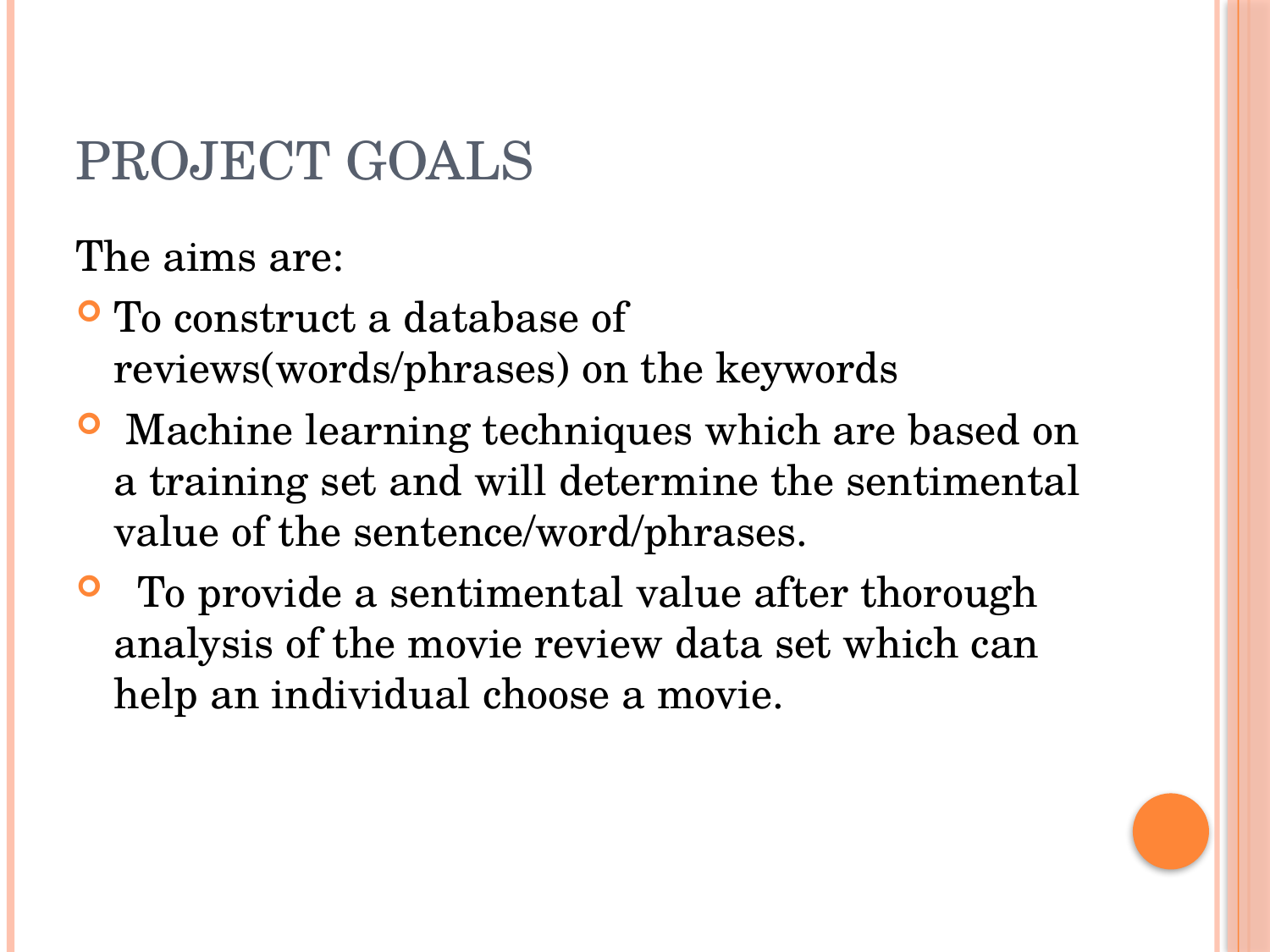

# Project Goals
The aims are:
To construct a database of reviews(words/phrases) on the keywords
 Machine learning techniques which are based on a training set and will determine the sentimental value of the sentence/word/phrases.
  To provide a sentimental value after thorough analysis of the movie review data set which can help an individual choose a movie.